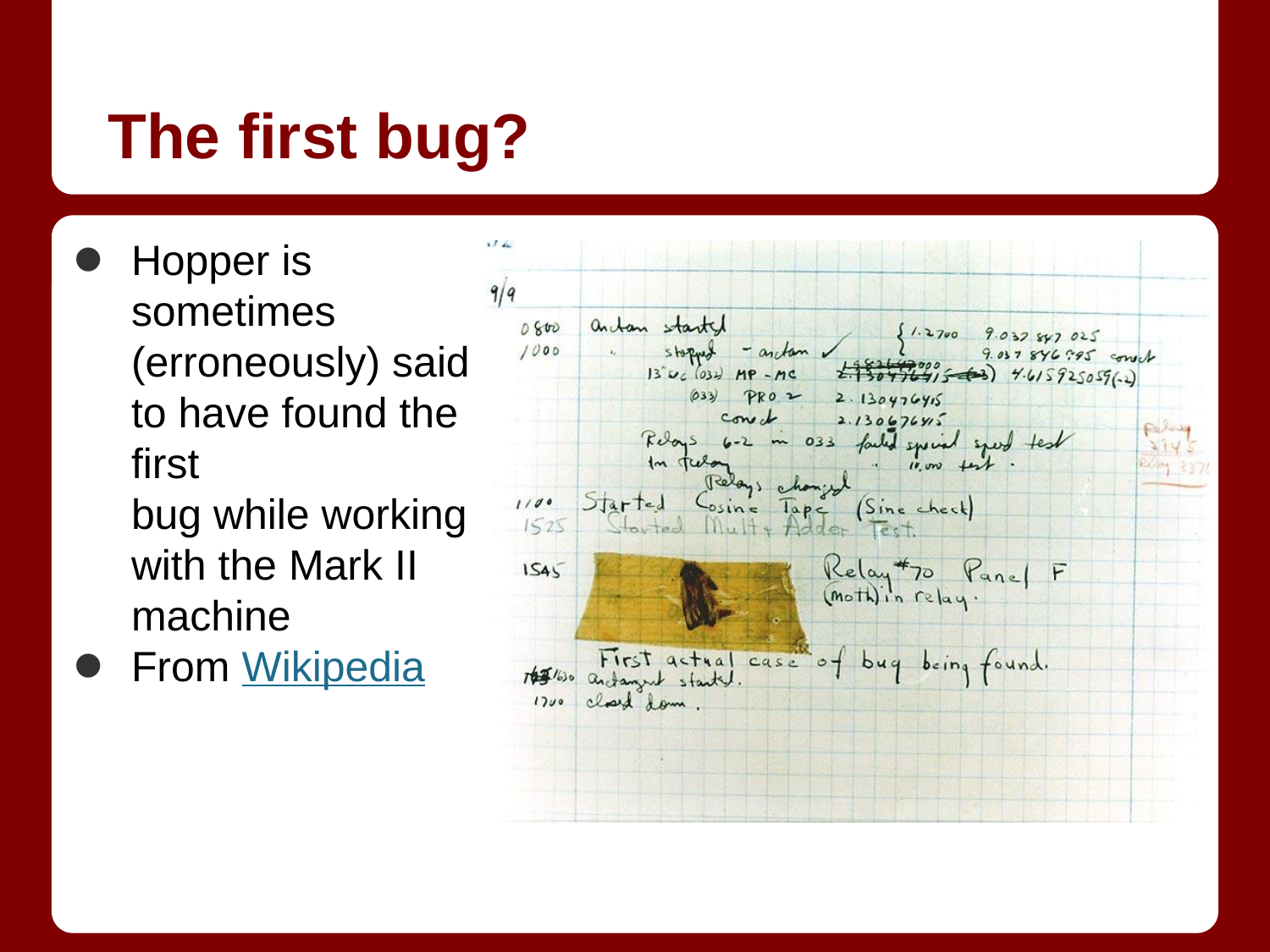

# The first bug?
Hopper is sometimes (erroneously) said to have found the first
bug while working with the Mark II machine
From Wikipedia